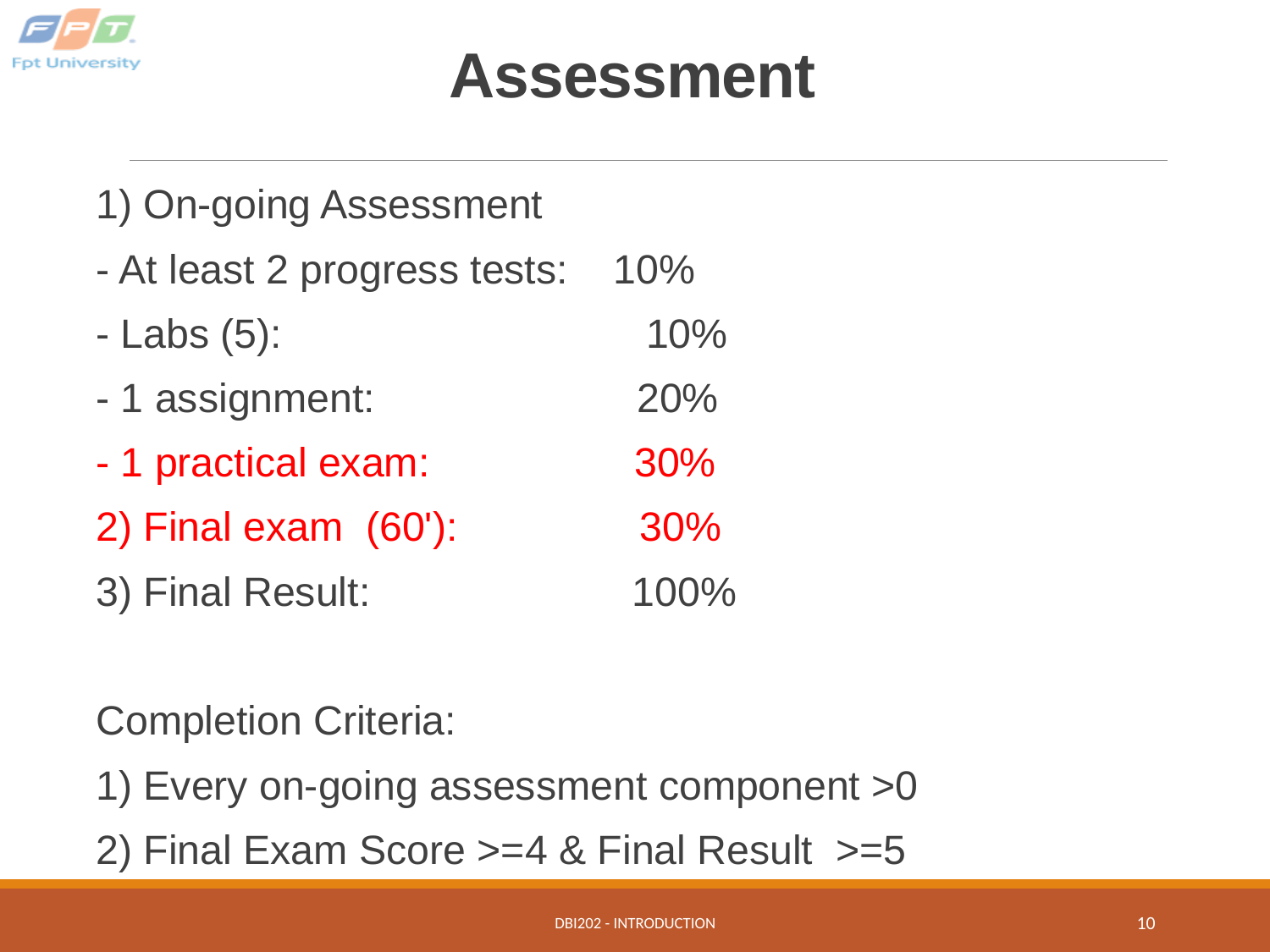

# Assessment
1) On-going Assessment
- At least 2 progress tests:    10%
- Labs (5):                                10%
- 1 assignment:                       20%
- 1 practical exam:                  30%
2) Final exam  (60'):                30%
3) Final Result:                       100%

Completion Criteria:
1) Every on-going assessment component >0
2) Final Exam Score >=4 & Final Result  >=5
DBI202 - Introduction
10